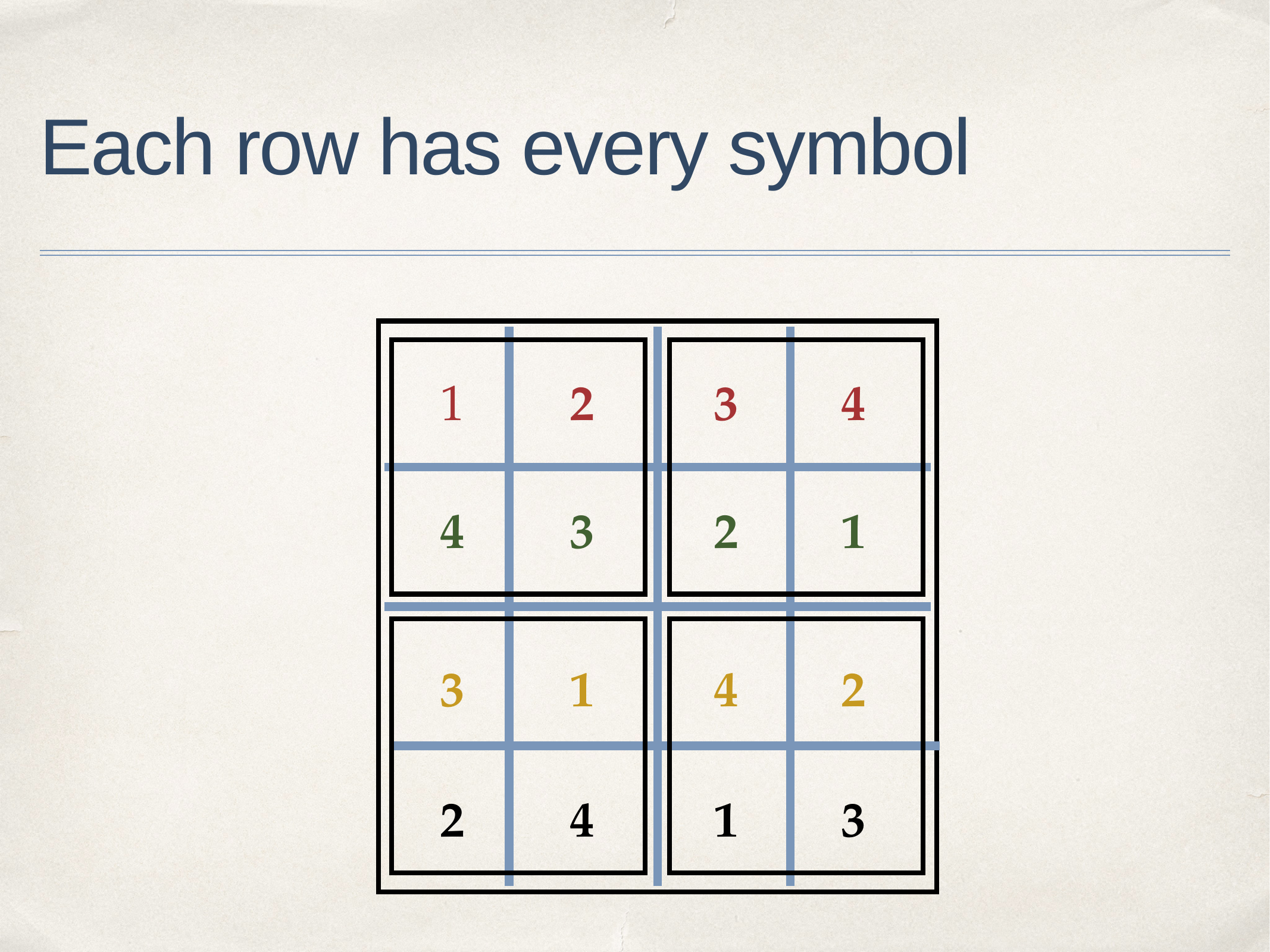

# Each row has every symbol

1
2
3
4
4
3
2
1
3
1
4
2
2
4
1
3